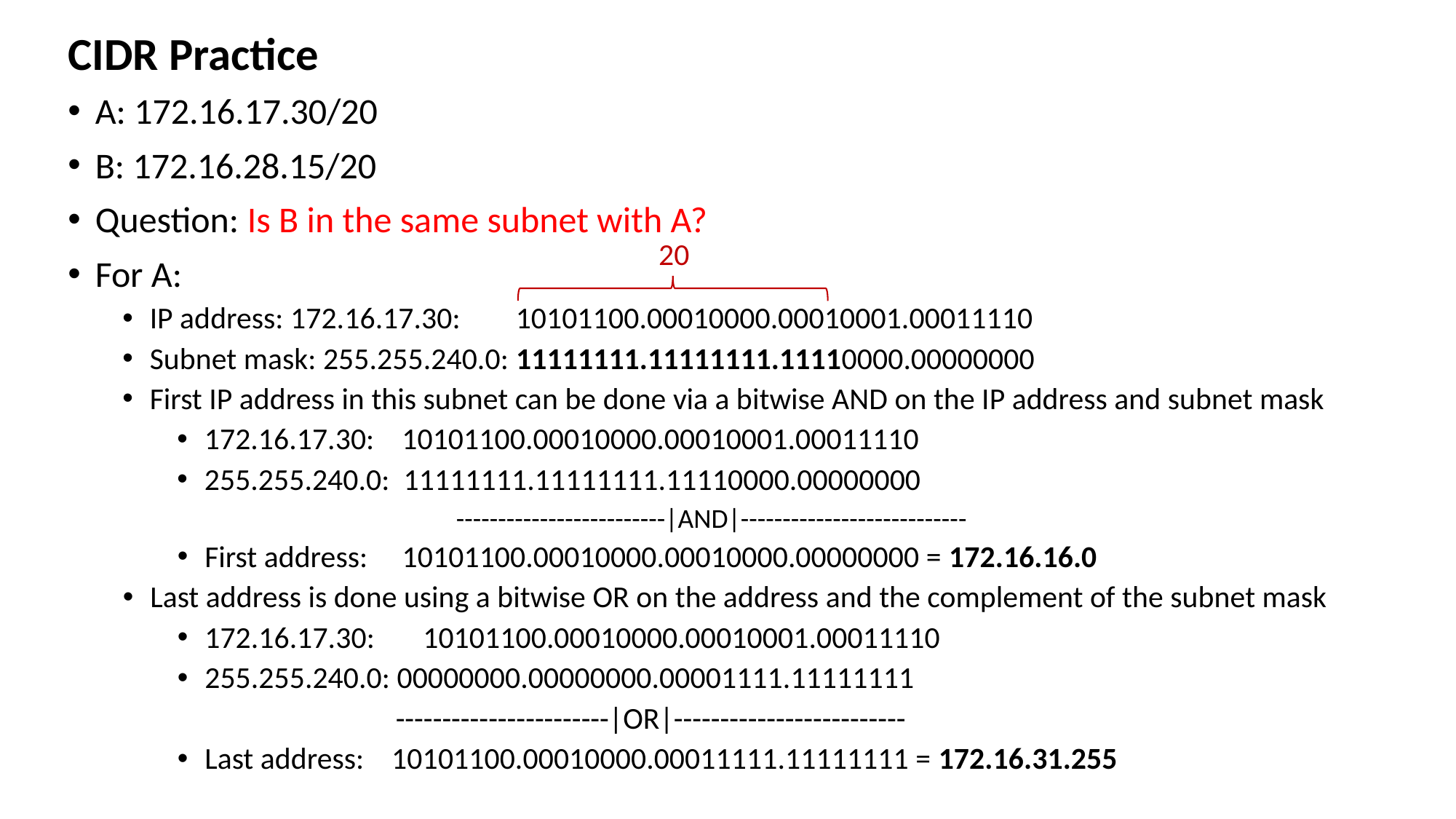

CIDR Practice
A: 172.16.17.30/20
B: 172.16.28.15/20
Question: Is B in the same subnet with A?
For A:
IP address: 172.16.17.30:        10101100.00010000.00010001.00011110
Subnet mask: 255.255.240.0: 11111111.11111111.11110000.00000000
First IP address in this subnet can be done via a bitwise AND on the IP address and subnet mask
172.16.17.30:    10101100.00010000.00010001.00011110
255.255.240.0:  11111111.11111111.11110000.00000000
	 -------------------------|AND|---------------------------
First address:     10101100.00010000.00010000.00000000 = 172.16.16.0
Last address is done using a bitwise OR on the address and the complement of the subnet mask
172.16.17.30: 	10101100.00010000.00010001.00011110
255.255.240.0: 00000000.00000000.00001111.11111111
	-----------------------|OR|-------------------------
Last address:    10101100.00010000.00011111.11111111 = 172.16.31.255

20